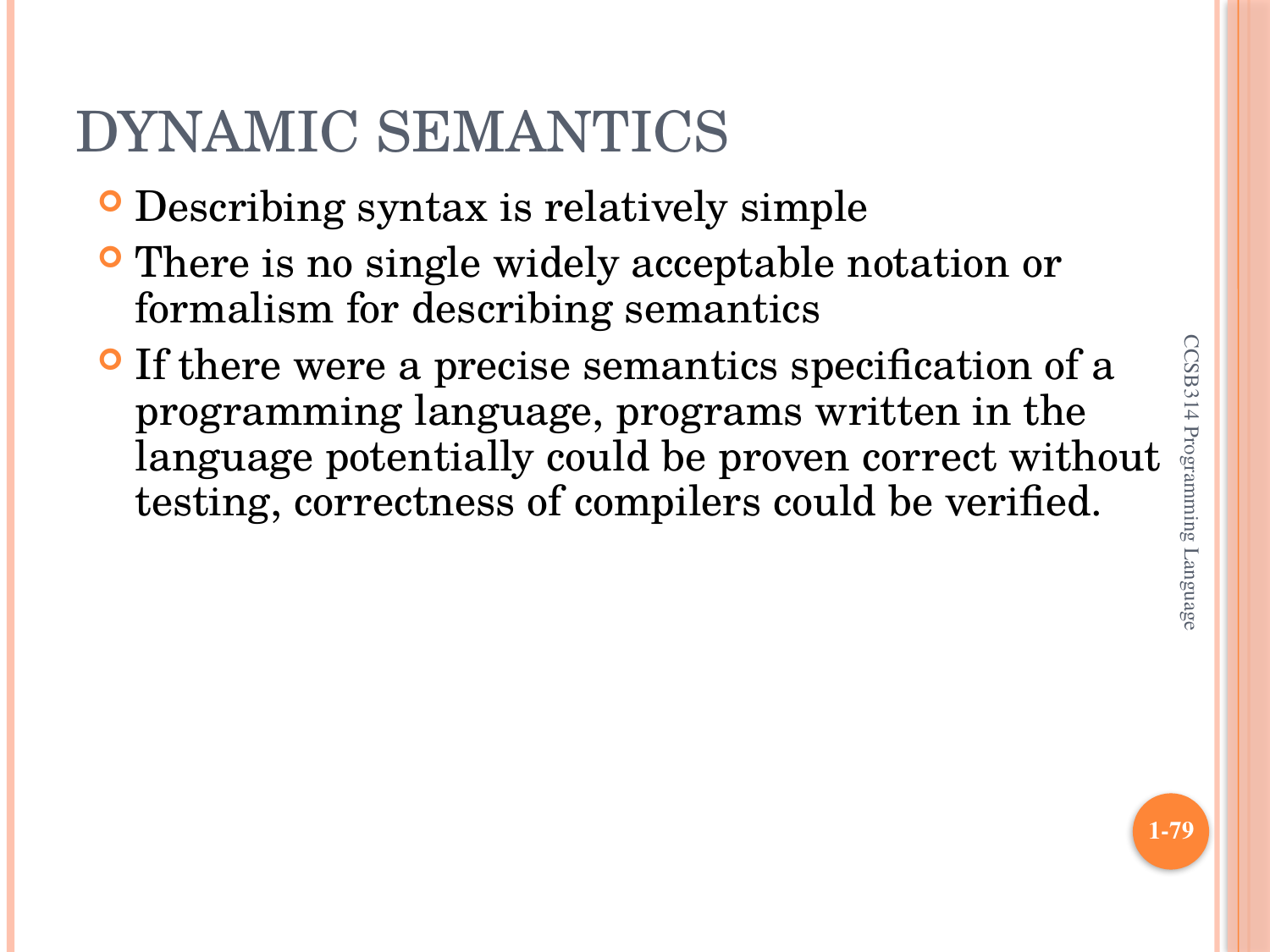

# Dynamic Semantics
Describing syntax is relatively simple
There is no single widely acceptable notation or formalism for describing semantics
If there were a precise semantics specification of a programming language, programs written in the language potentially could be proven correct without testing, correctness of compilers could be verified.
CCSB314 Programming Language
1-79